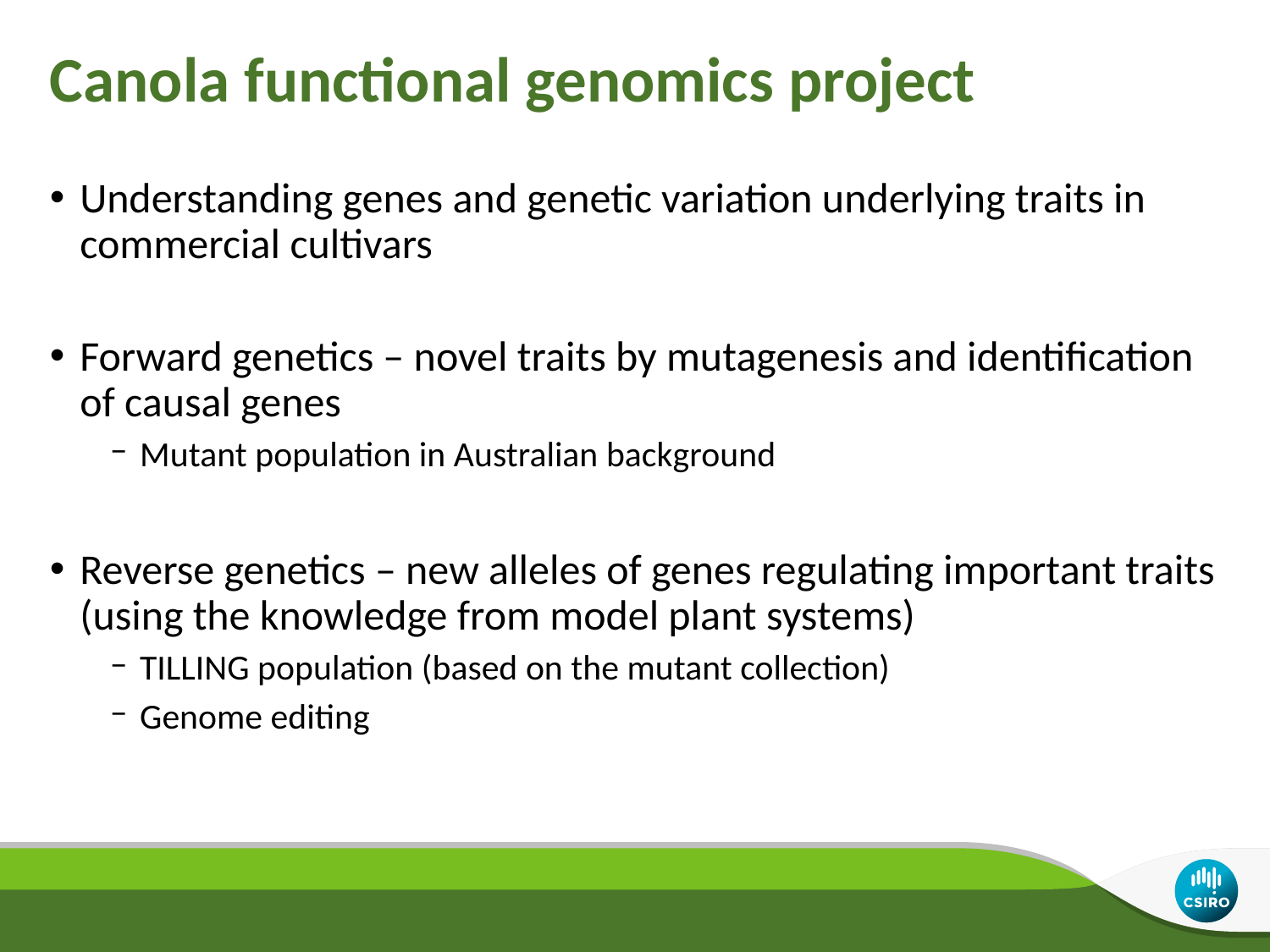

# Canola functional genomics project
Understanding genes and genetic variation underlying traits in commercial cultivars

Forward genetics – novel traits by mutagenesis and identification of causal genes
Mutant population in Australian background

Reverse genetics – new alleles of genes regulating important traits (using the knowledge from model plant systems)
TILLING population (based on the mutant collection)
Genome editing